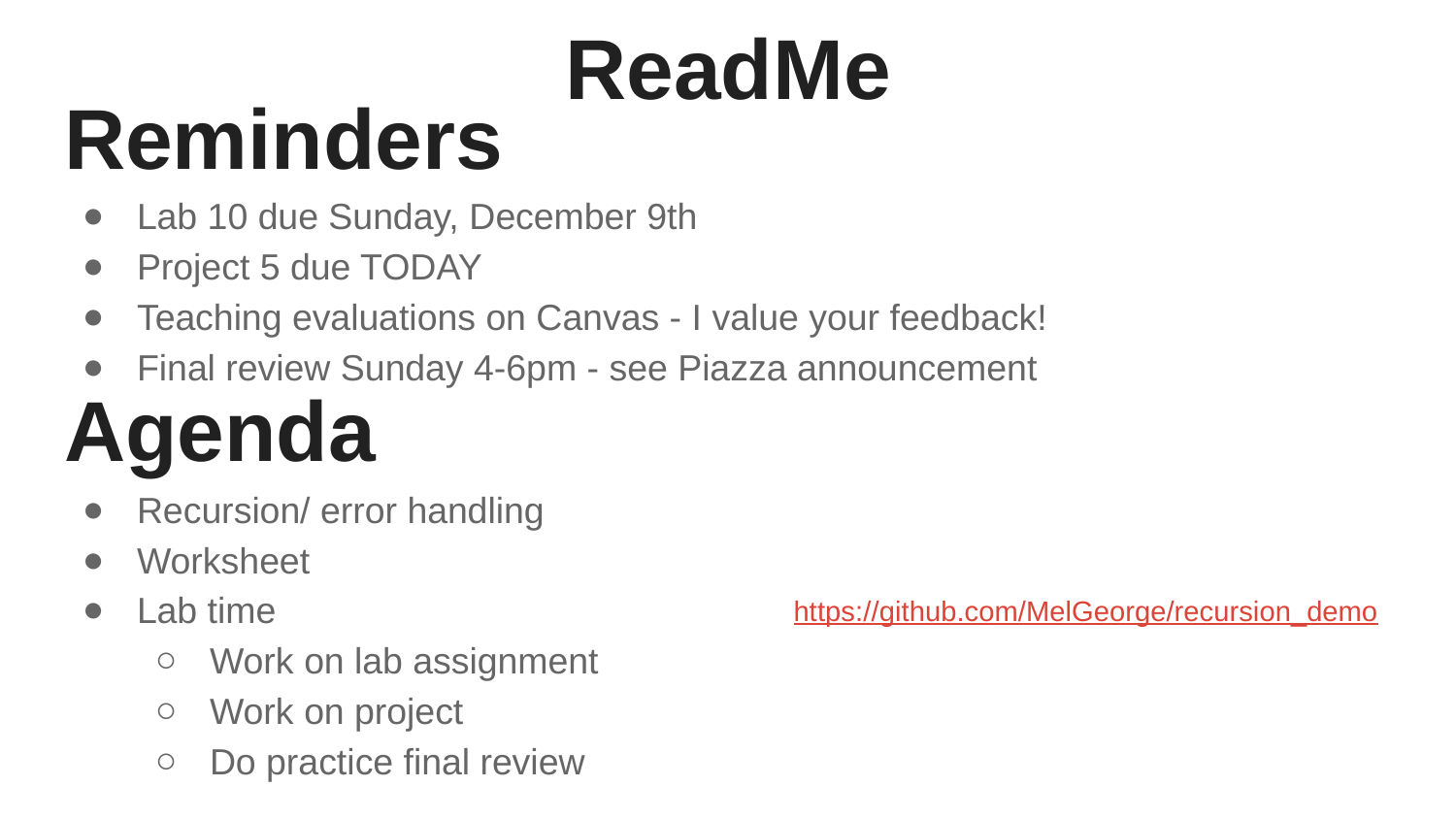

# ReadMe
Reminders
Lab 10 due Sunday, December 9th
Project 5 due TODAY
Teaching evaluations on Canvas - I value your feedback!
Final review Sunday 4-6pm - see Piazza announcement
Agenda
Recursion/ error handling
Worksheet
Lab time
Work on lab assignment
Work on project
Do practice final review
https://github.com/MelGeorge/recursion_demo